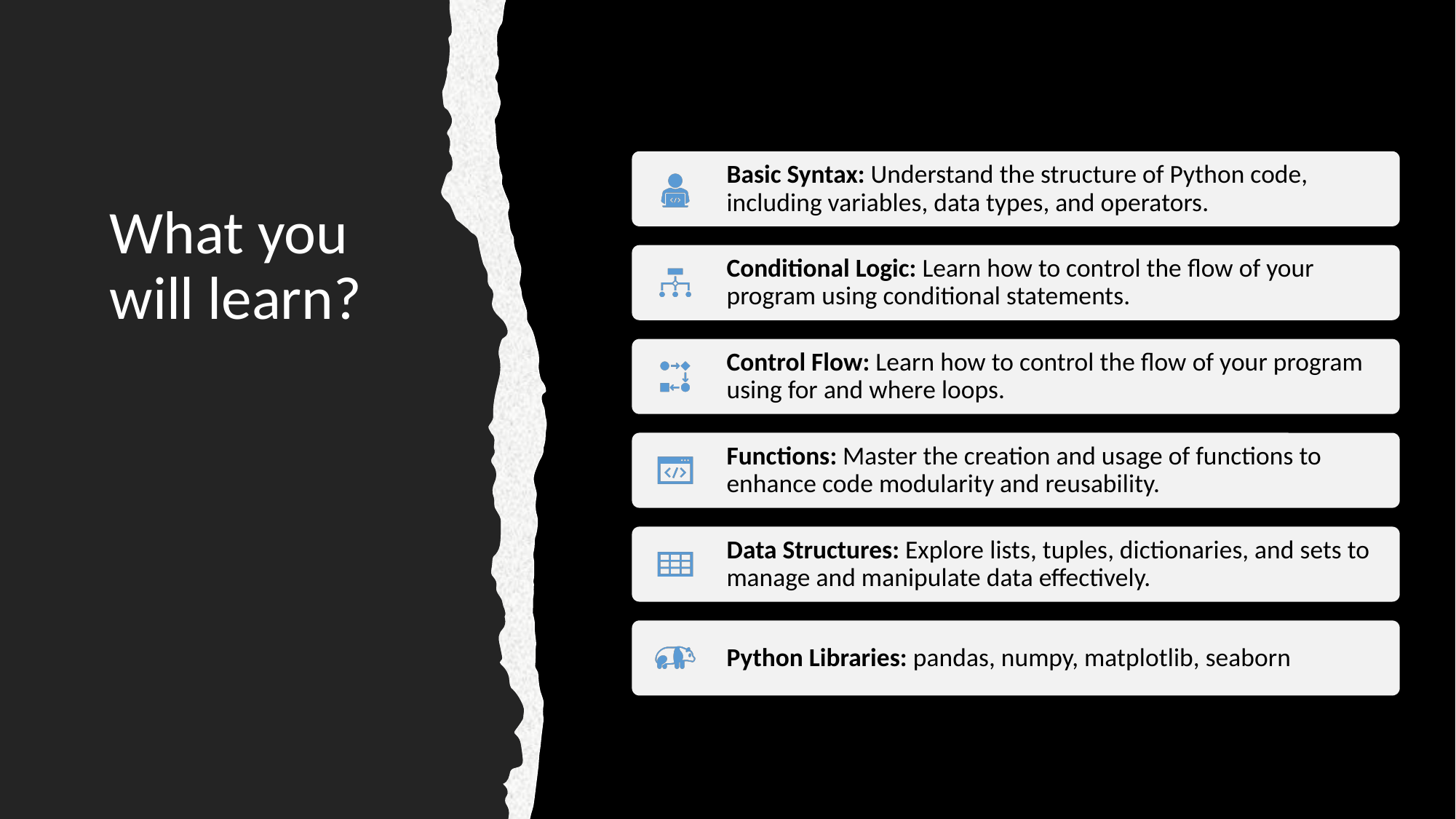

Basic Syntax: Understand the structure of Python code, including variables, data types, and operators.
Conditional Logic: Learn how to control the flow of your program using conditional statements.
Control Flow: Learn how to control the flow of your program using for and where loops.
Functions: Master the creation and usage of functions to enhance code modularity and reusability.
Data Structures: Explore lists, tuples, dictionaries, and sets to manage and manipulate data effectively.
Python Libraries: pandas, numpy, matplotlib, seaborn
What you will learn?